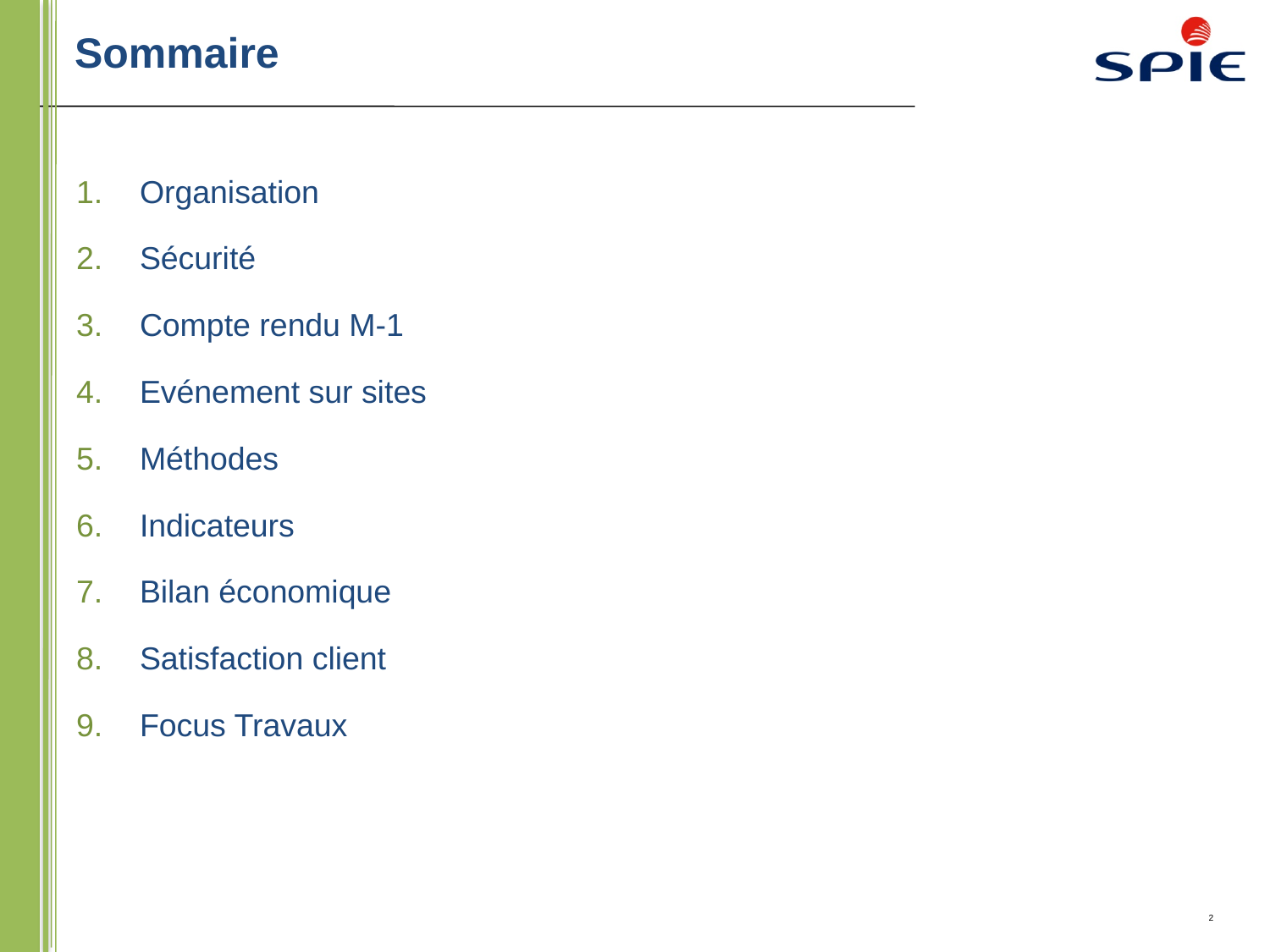

# Sommaire
Organisation
Sécurité
Compte rendu M-1
Evénement sur sites
Méthodes
Indicateurs
Bilan économique
Satisfaction client
Focus Travaux
2